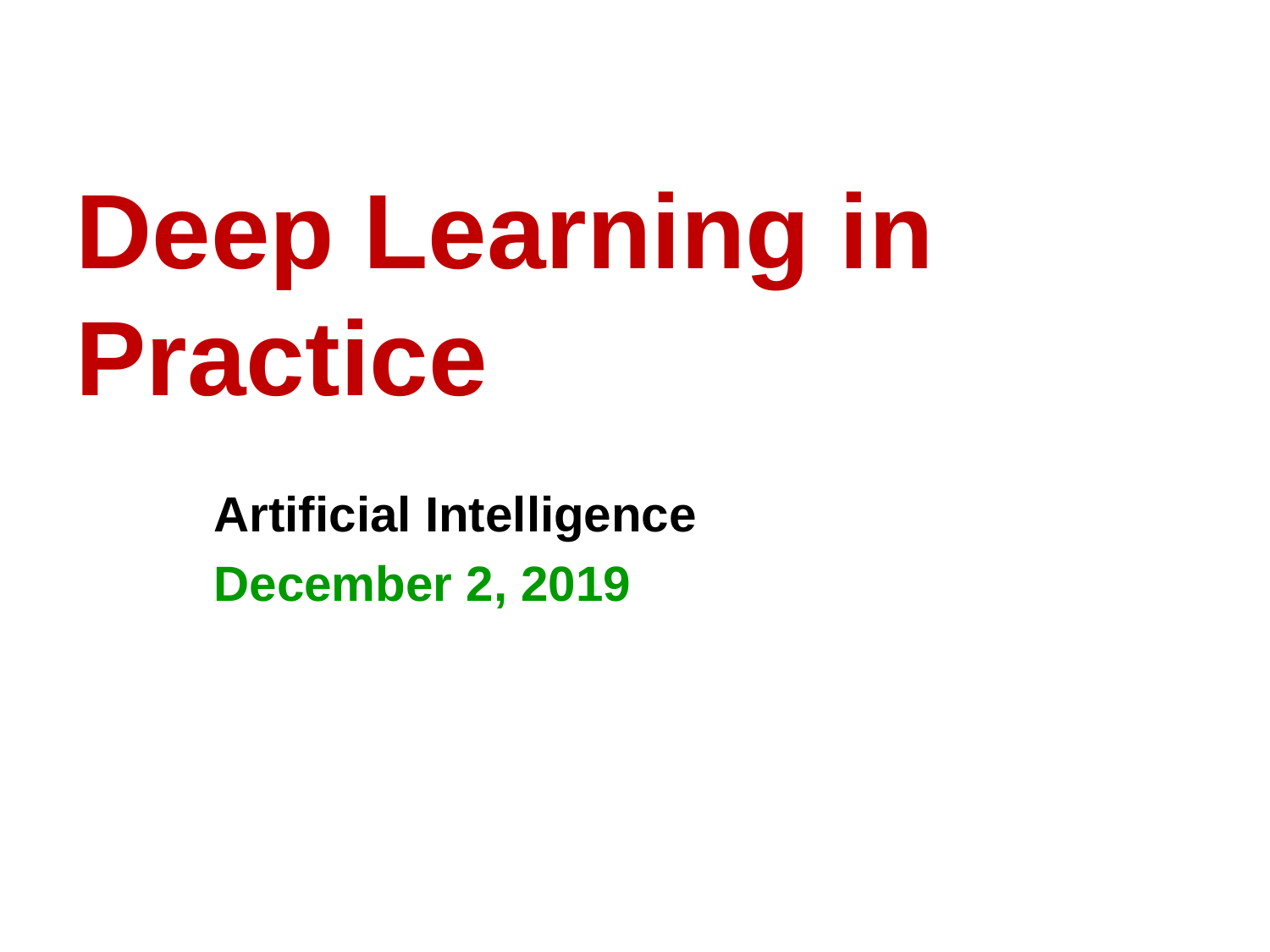

# Deep Learning in Practice
Artificial Intelligence
December 2, 2019